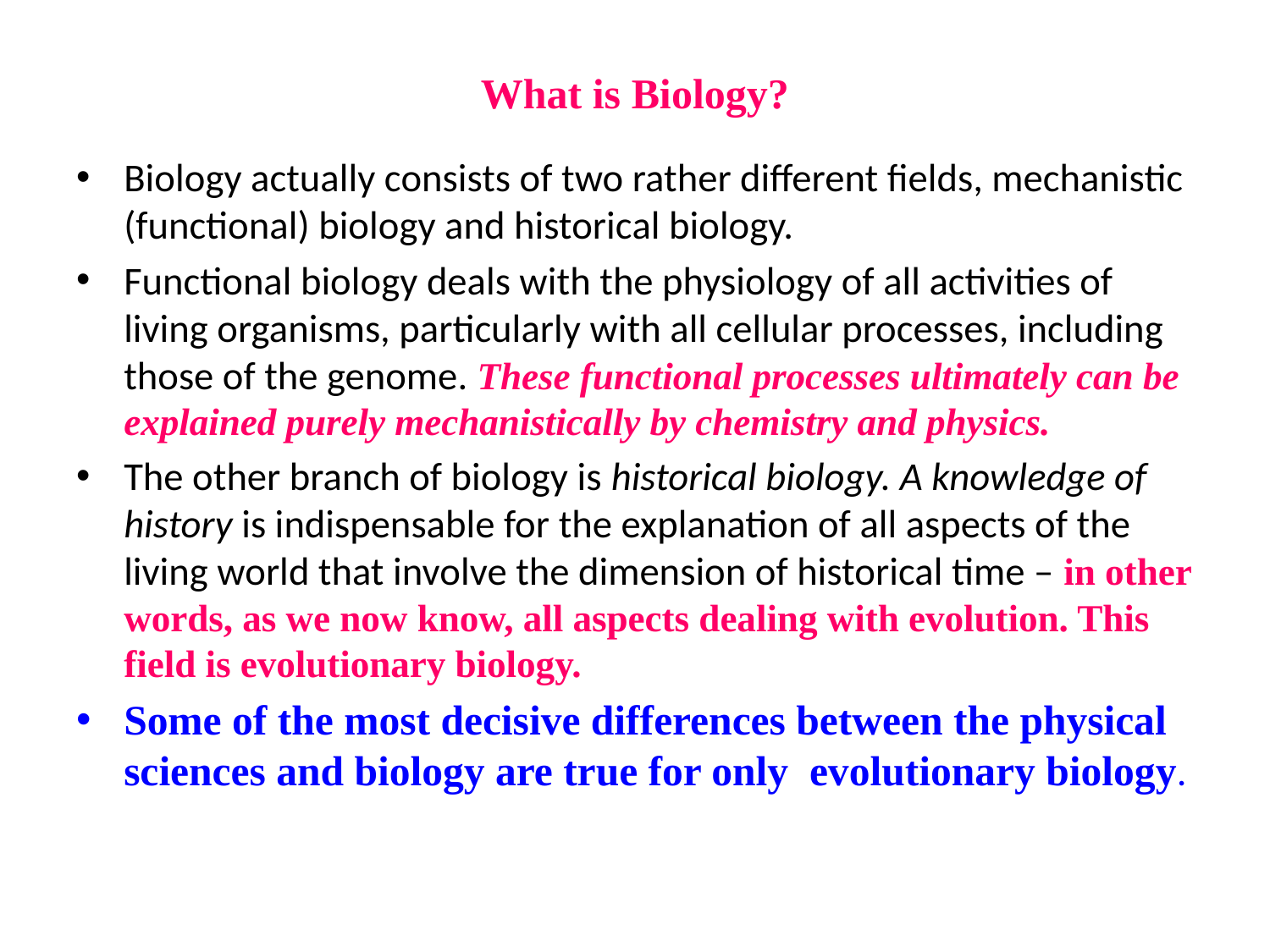

# What is Biology?
Biology actually consists of two rather different fields, mechanistic (functional) biology and historical biology.
Functional biology deals with the physiology of all activities of living organisms, particularly with all cellular processes, including those of the genome. These functional processes ultimately can be explained purely mechanistically by chemistry and physics.
The other branch of biology is historical biology. A knowledge of history is indispensable for the explanation of all aspects of the living world that involve the dimension of historical time – in other words, as we now know, all aspects dealing with evolution. This field is evolutionary biology.
Some of the most decisive differences between the physical sciences and biology are true for only  evolutionary biology.